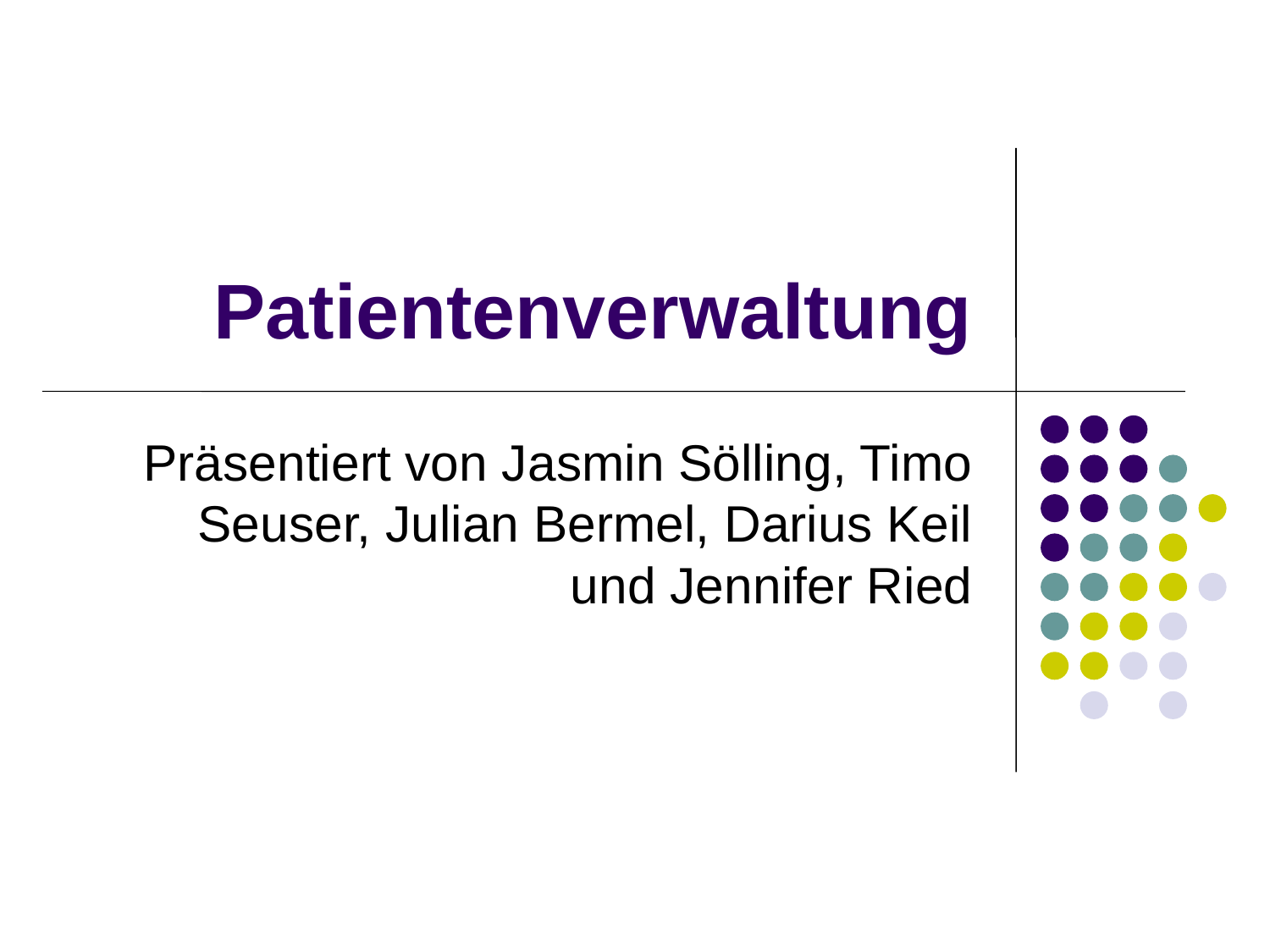

# Patientenverwaltung
Präsentiert von Jasmin Sölling, Timo Seuser, Julian Bermel, Darius Keil und Jennifer Ried